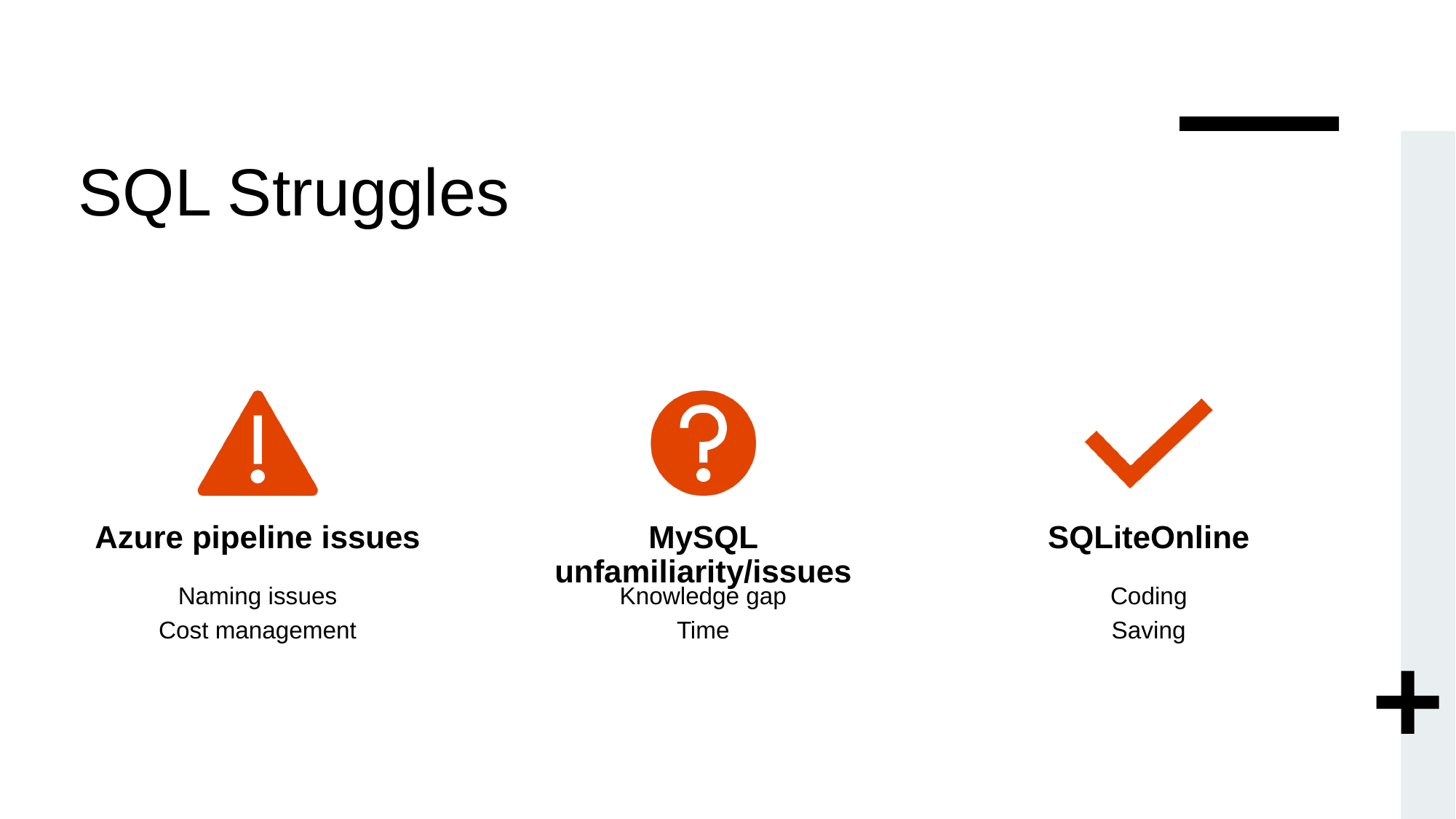

# SQL Struggles
Azure pipeline issues
Naming issues
Cost management
MySQL unfamiliarity/issues
Knowledge gap
Time
SQLiteOnline
Coding
Saving